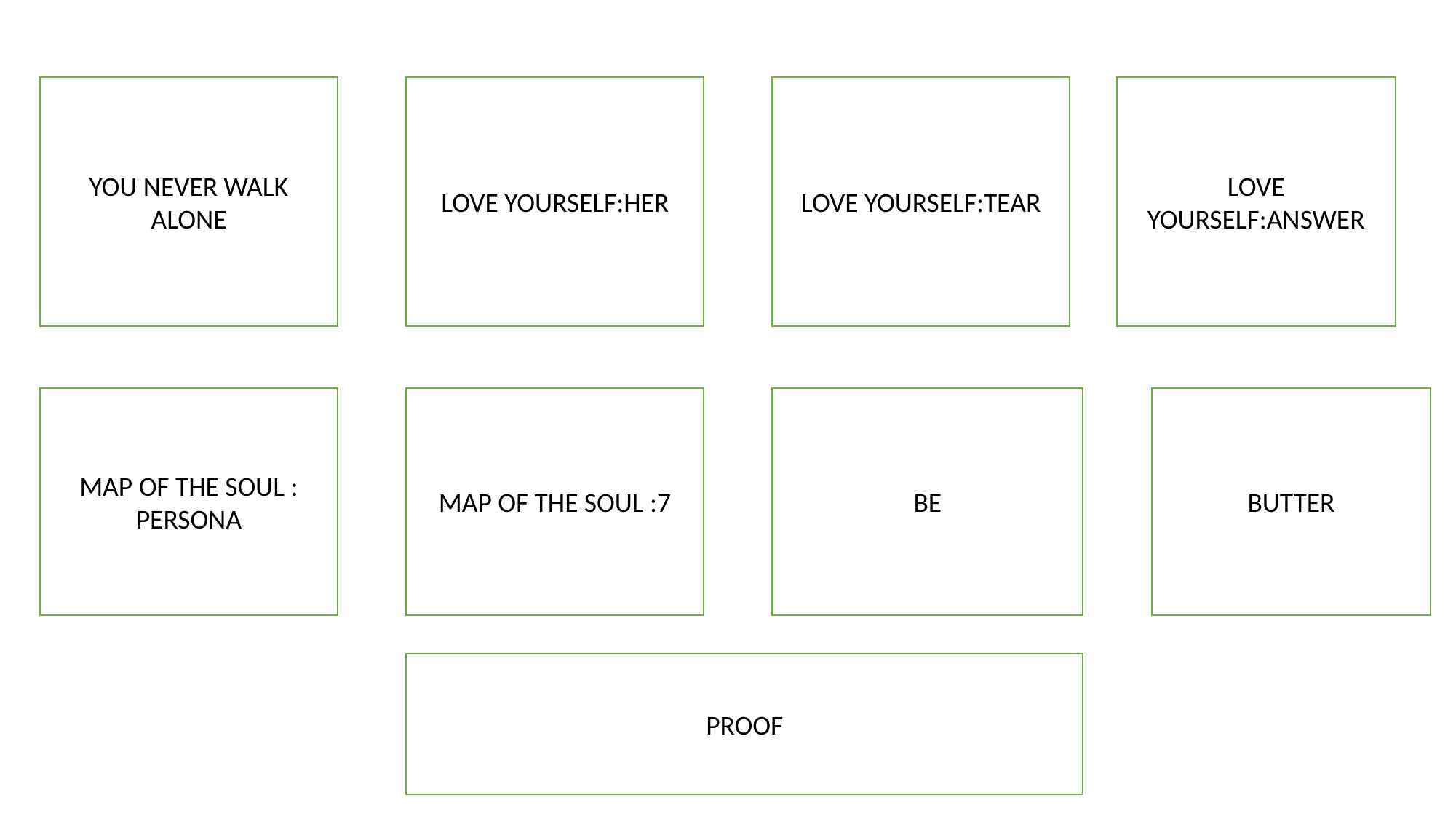

YOU NEVER WALK ALONE
LOVE YOURSELF:HER
LOVE YOURSELF:TEAR
LOVE YOURSELF:ANSWER
MAP OF THE SOUL : PERSONA
MAP OF THE SOUL :7
BE
BUTTER
PROOF